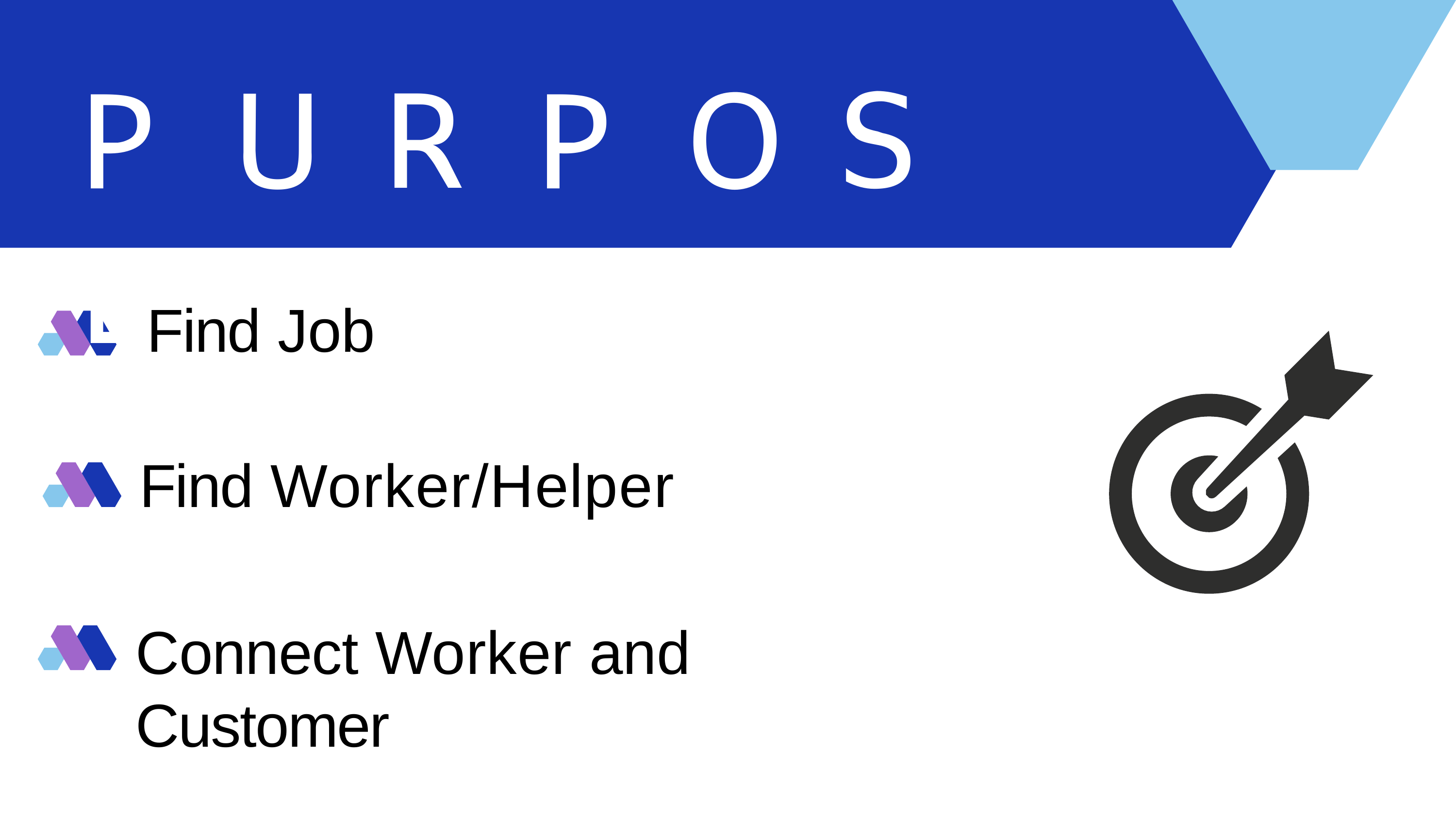

# P U R P O S E
Find Job

Find Worker/Helper

Connect Worker and Customer